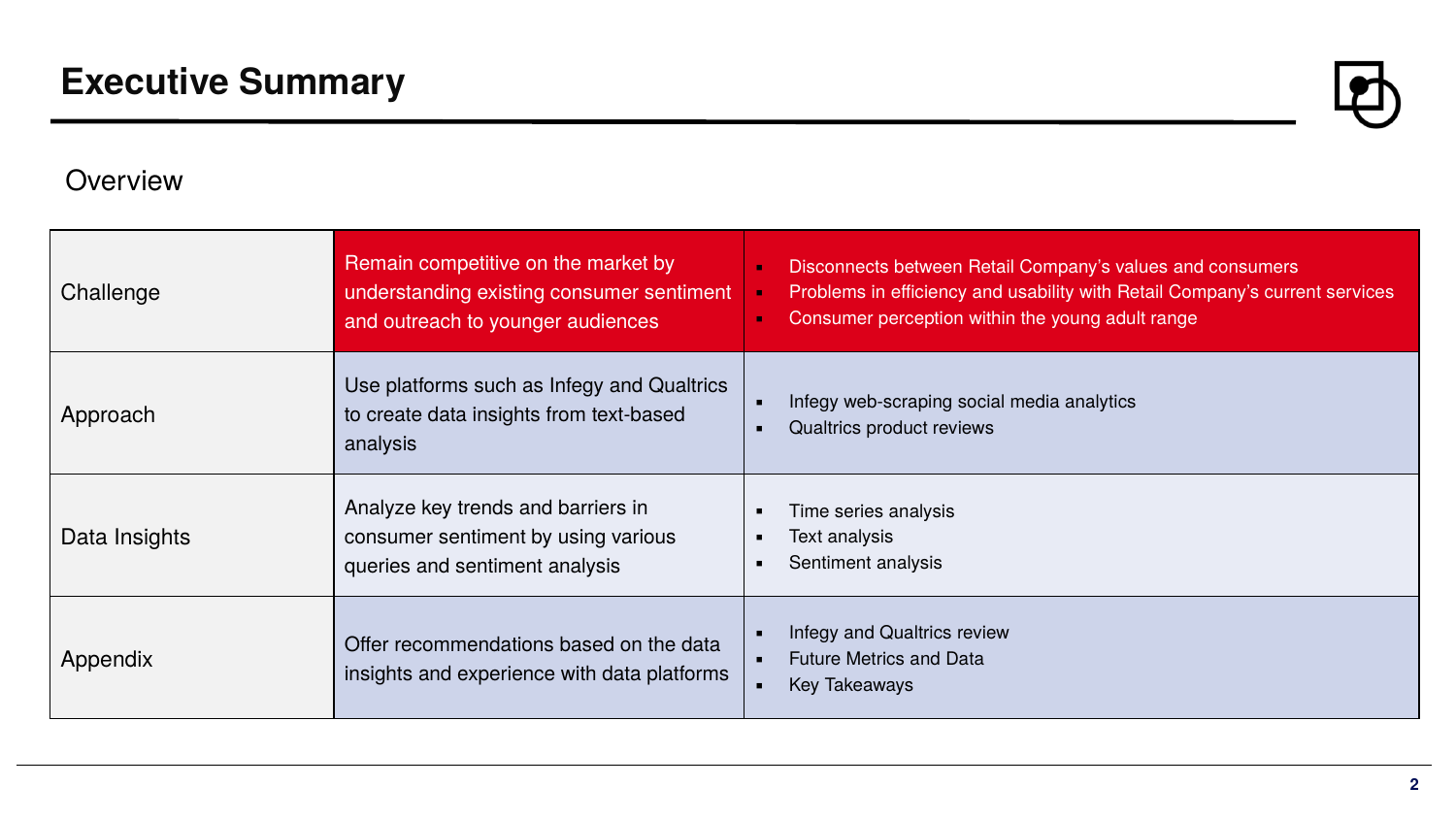

# Executive Summary
Overview
| Challenge | Remain competitive on the market by understanding existing consumer sentiment and outreach to younger audiences | Disconnects between Retail Company’s values and consumers Problems in efficiency and usability with Retail Company’s current services Consumer perception within the young adult range |
| --- | --- | --- |
| Approach | Use platforms such as Infegy and Qualtrics to create data insights from text-based analysis | Infegy web-scraping social media analytics Qualtrics product reviews |
| Data Insights | Analyze key trends and barriers in consumer sentiment by using various queries and sentiment analysis | Time series analysis Text analysis Sentiment analysis |
| Appendix | Offer recommendations based on the data insights and experience with data platforms | Infegy and Qualtrics review Future Metrics and Data Key Takeaways |
2